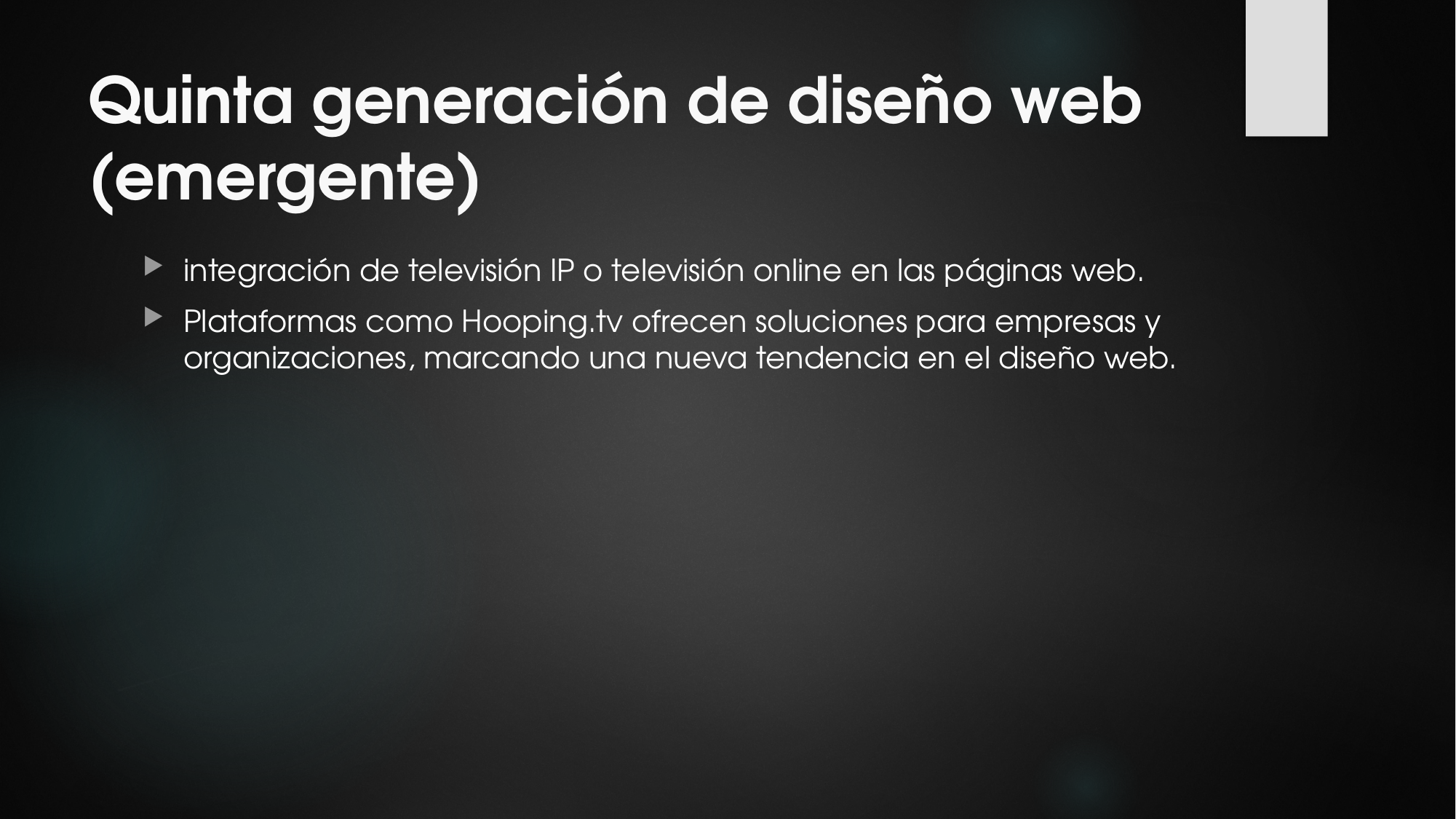

# Quinta generación de diseño web (emergente)
integración de televisión IP o televisión online en las páginas web.
Plataformas como Hooping.tv ofrecen soluciones para empresas y organizaciones, marcando una nueva tendencia en el diseño web.